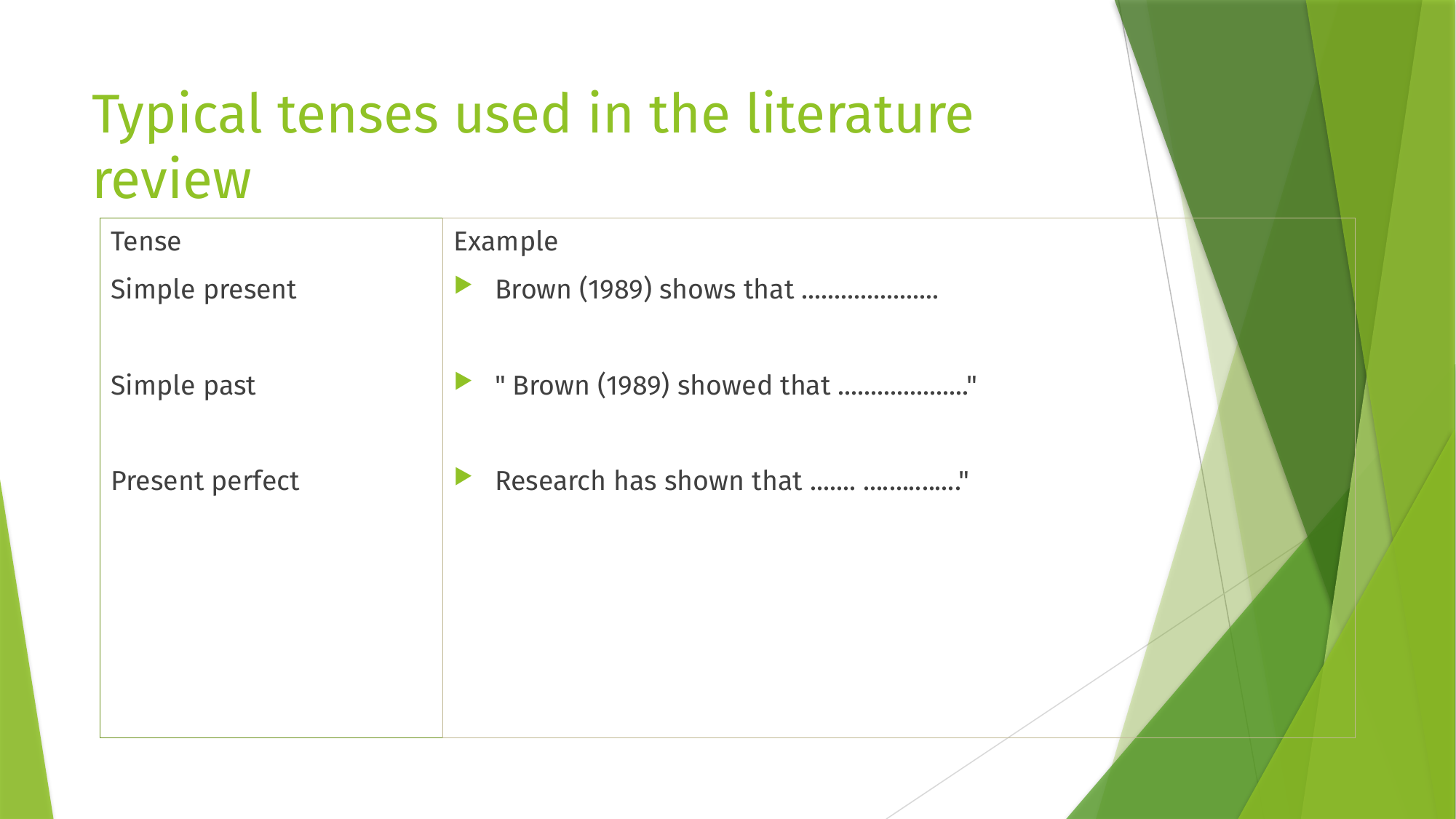

# Typical tenses used in the literature review
Tense
Simple present

Simple past

Present perfect
Example
Brown (1989) shows that .....................

" Brown (1989) showed that ...................."

Research has shown that ....... ..............."